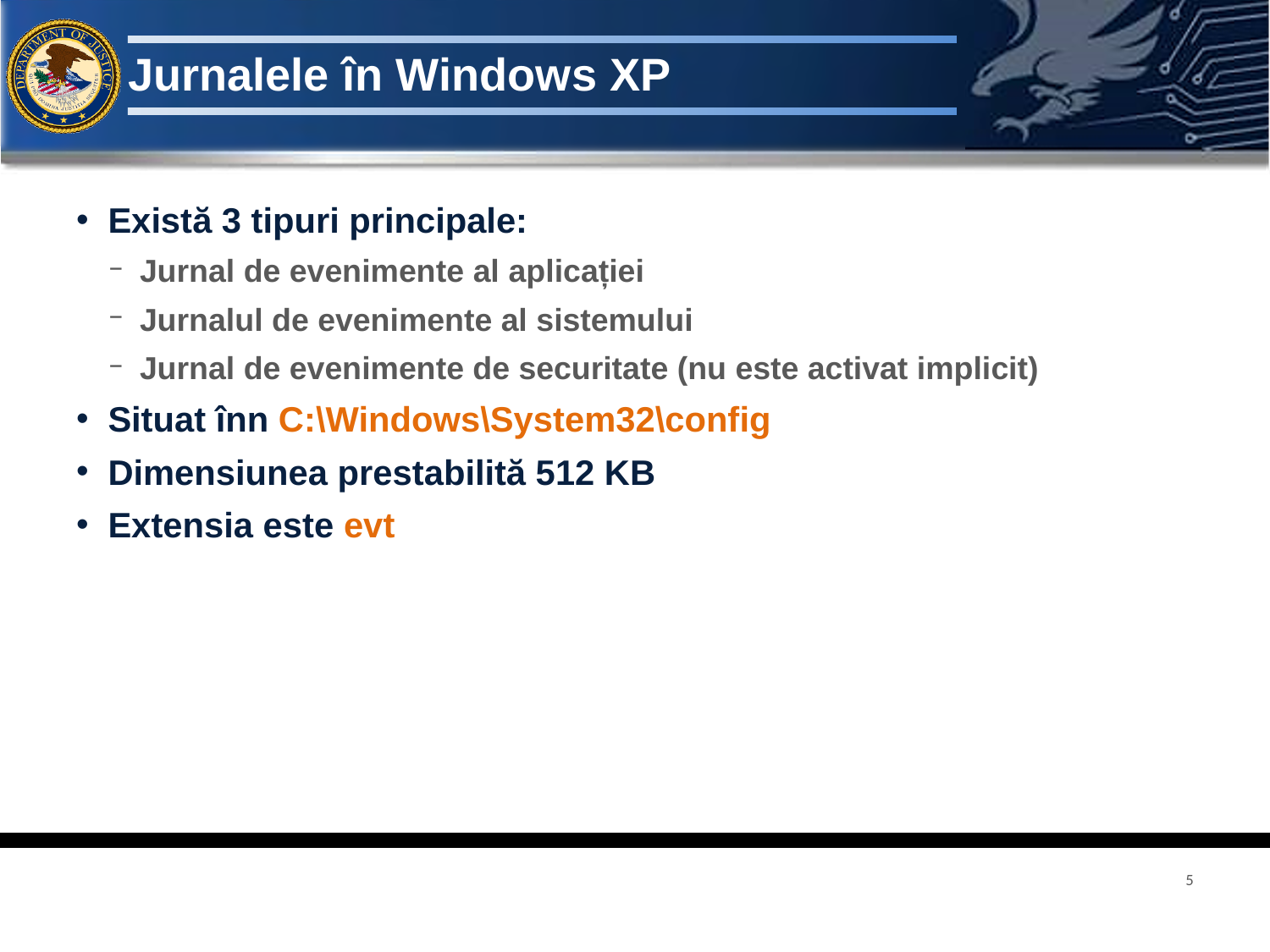

# Jurnalele în Windows XP
Există 3 tipuri principale:
Jurnal de evenimente al aplicației
Jurnalul de evenimente al sistemului
Jurnal de evenimente de securitate (nu este activat implicit)
Situat înn C:\Windows\System32\config
Dimensiunea prestabilită 512 KB
Extensia este evt
5